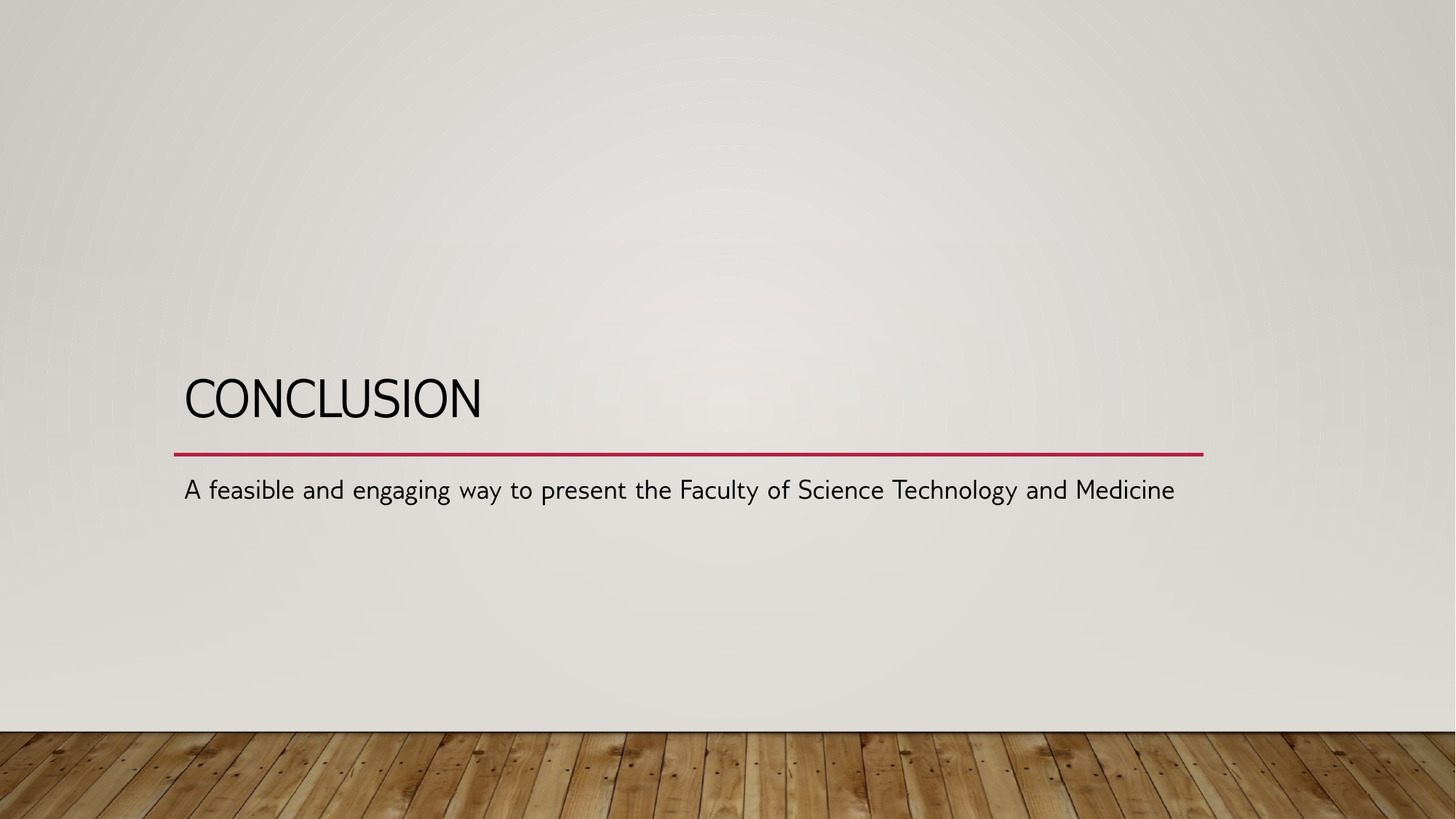

# Conclusion
A feasible and engaging way to present the Faculty of Science Technology and Medicine